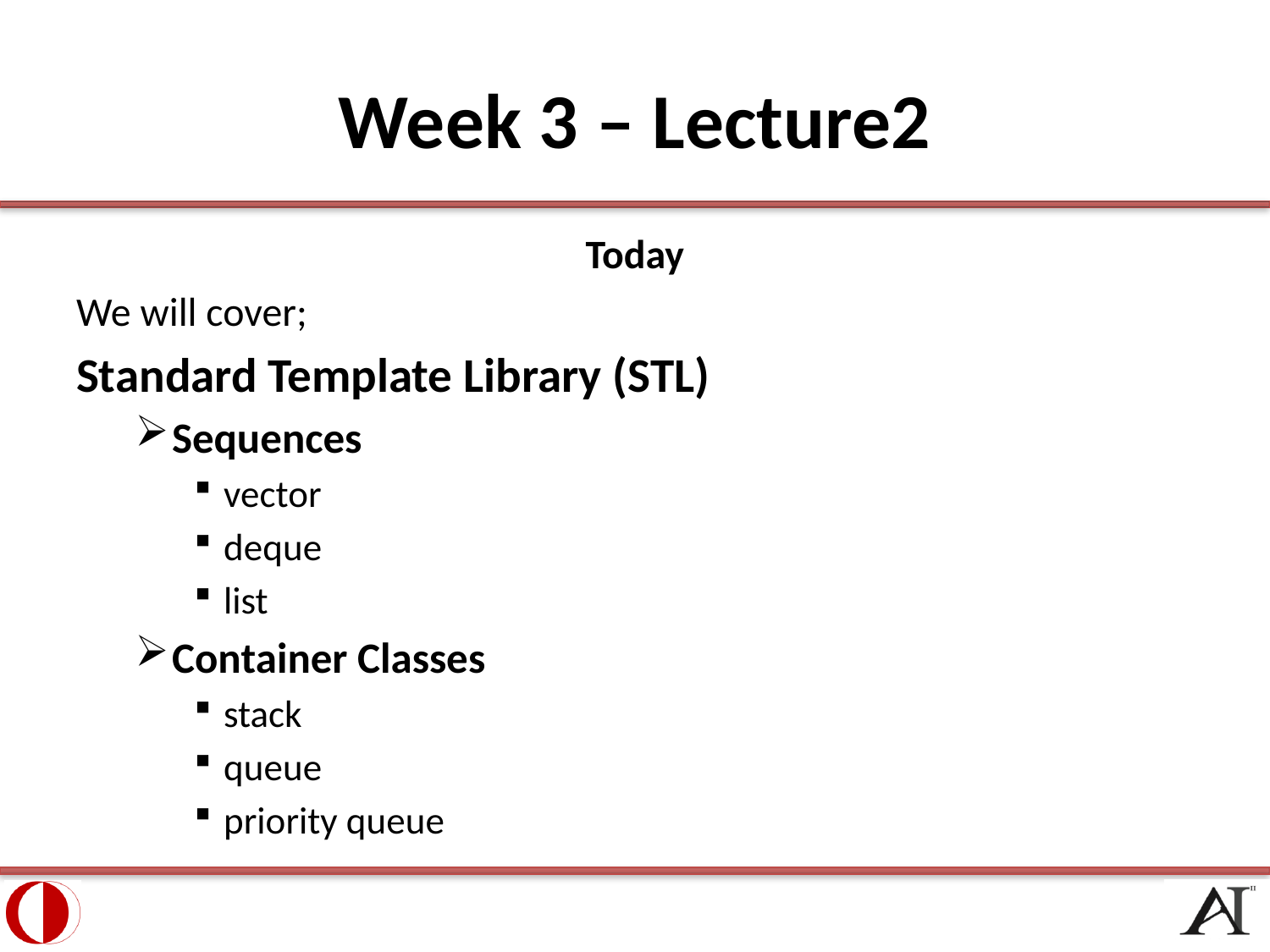

# Week 3 – Lecture2
Today
We will cover;
Standard Template Library (STL)
Sequences
vector
deque
list
Container Classes
stack
queue
priority queue
2